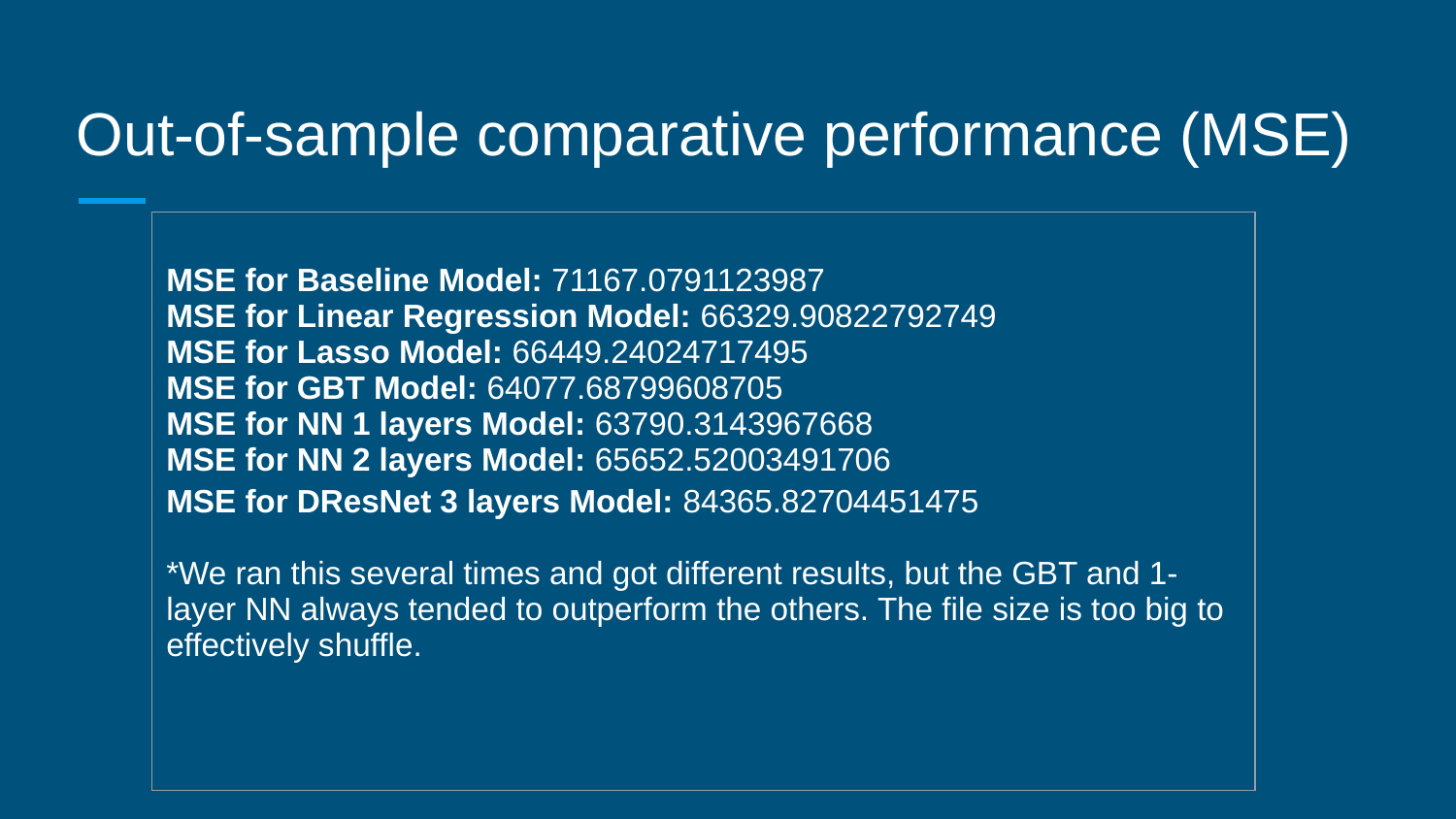

# Out-of-sample comparative performance (MSE)
| MSE for Baseline Model: 71167.0791123987 MSE for Linear Regression Model: 66329.90822792749 MSE for Lasso Model: 66449.24024717495 MSE for GBT Model: 64077.68799608705 MSE for NN 1 layers Model: 63790.3143967668 MSE for NN 2 layers Model: 65652.52003491706 MSE for DResNet 3 layers Model: 84365.82704451475 \*We ran this several times and got different results, but the GBT and 1-layer NN always tended to outperform the others. The file size is too big to effectively shuffle. |
| --- |